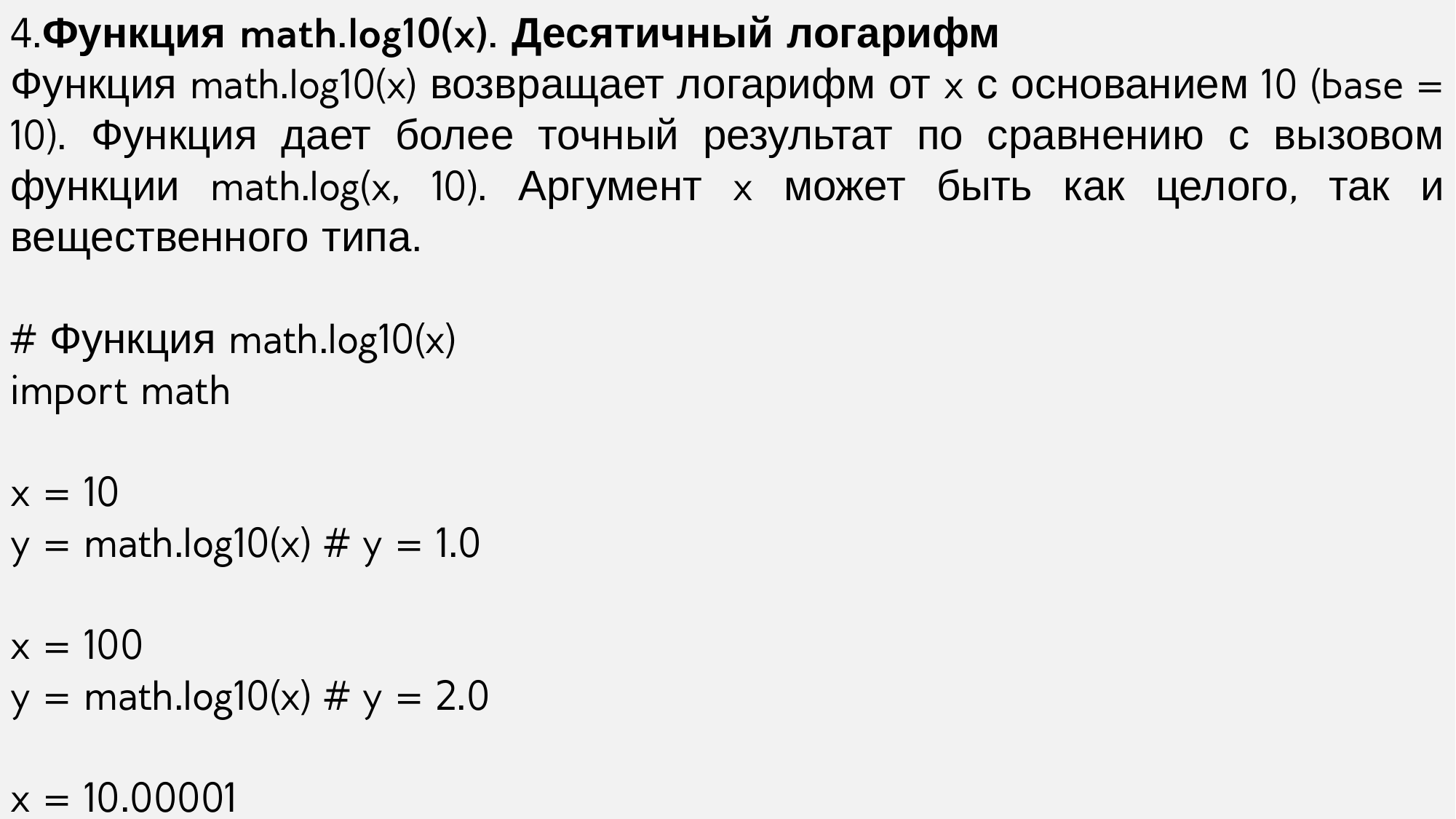

4.Функция math.log10(x). Десятичный логарифм
Функция math.log10(x) возвращает логарифм от x с основанием 10 (base = 10). Функция дает более точный результат по сравнению с вызовом функции math.log(x, 10). Аргумент x может быть как целого, так и вещественного типа.

# Функция math.log10(x)
import math

x = 10
y = math.log10(x) # y = 1.0

x = 100
y = math.log10(x) # y = 2.0

x = 10.00001
y = math.log10(x) # y = 1.0000004342942648